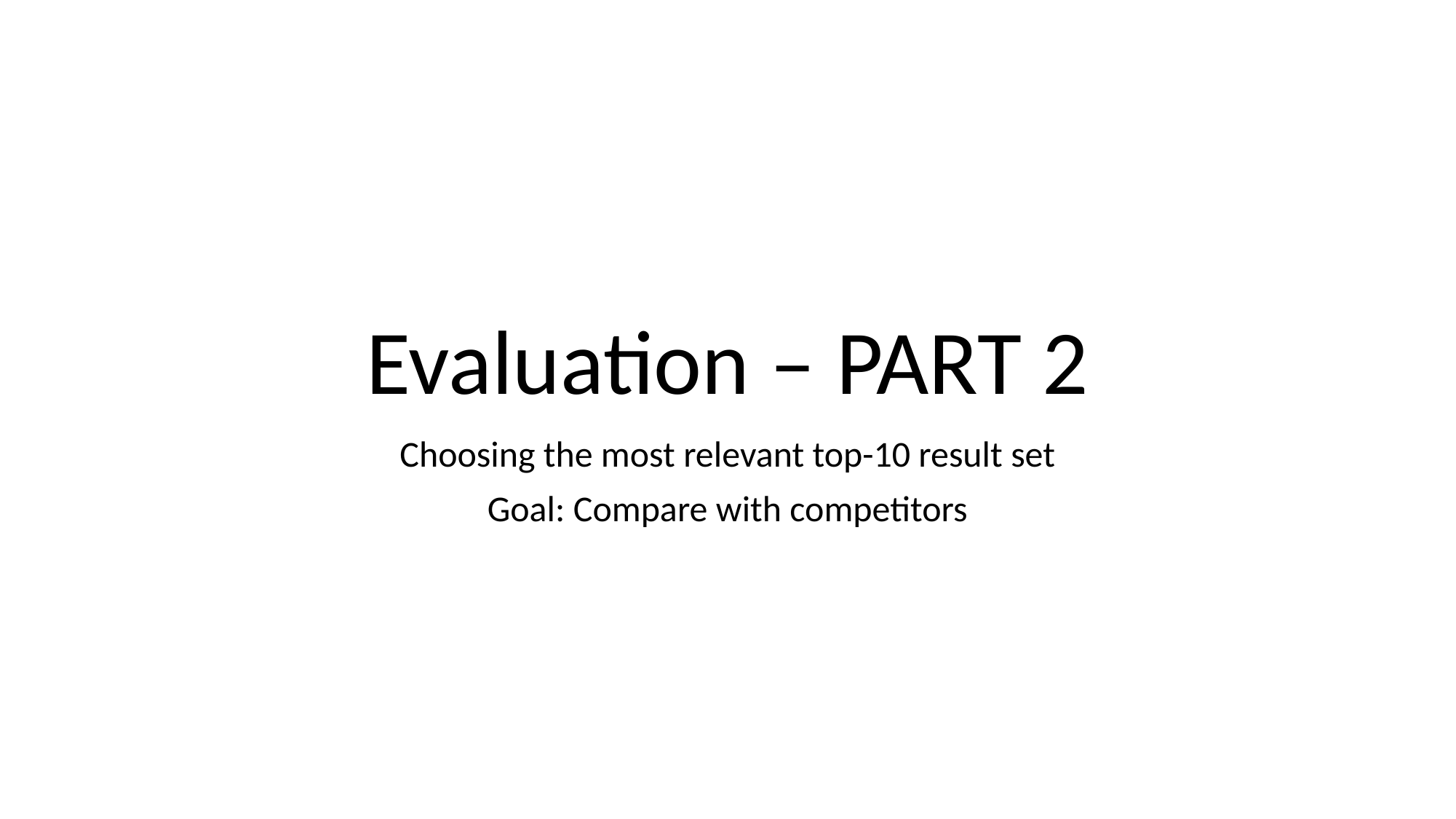

# Evaluation – PART 2
Choosing the most relevant top-10 result set
Goal: Compare with competitors